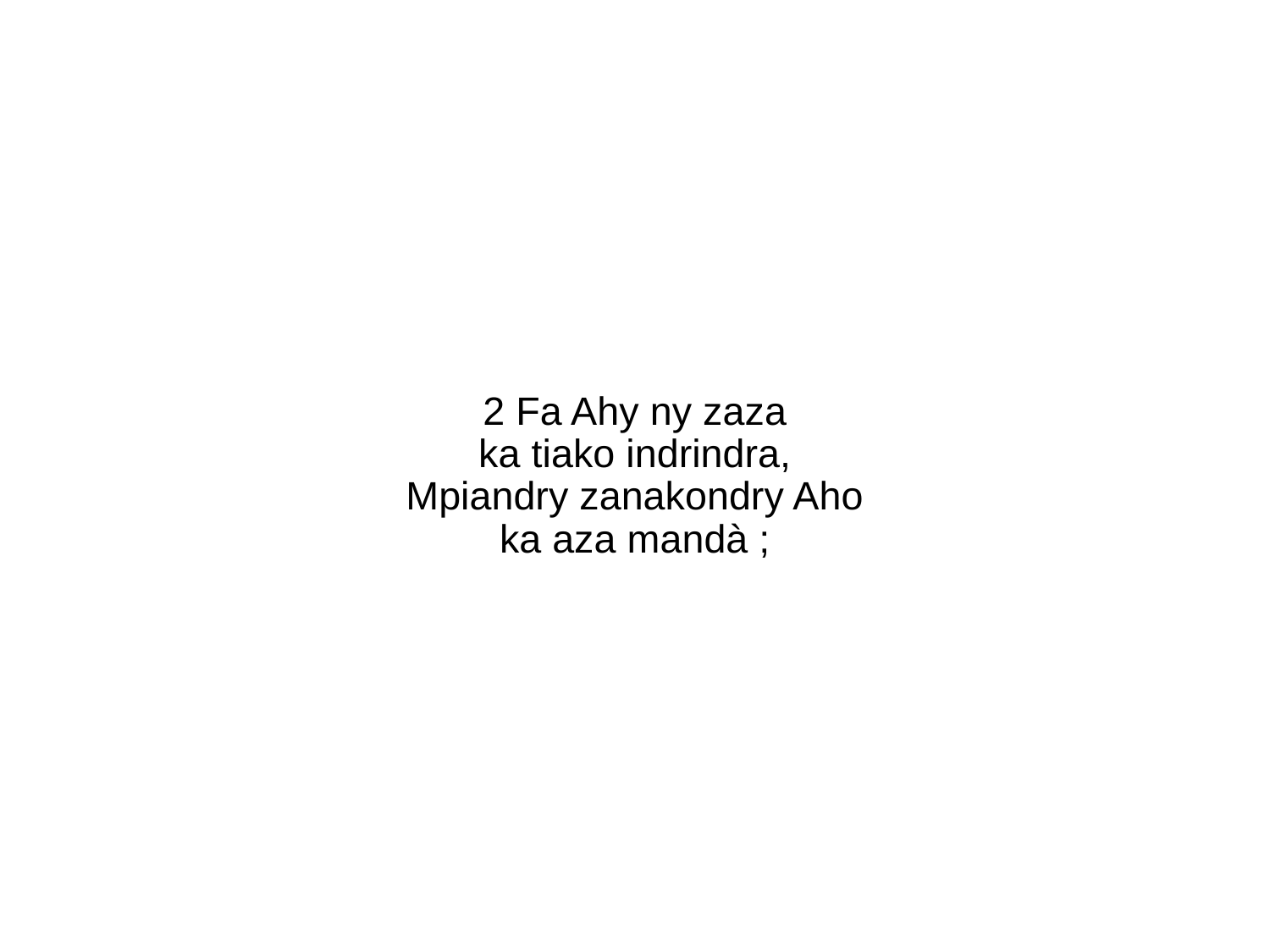

2 Fa Ahy ny zaza
ka tiako indrindra,
Mpiandry zanakondry Aho
ka aza mandà ;